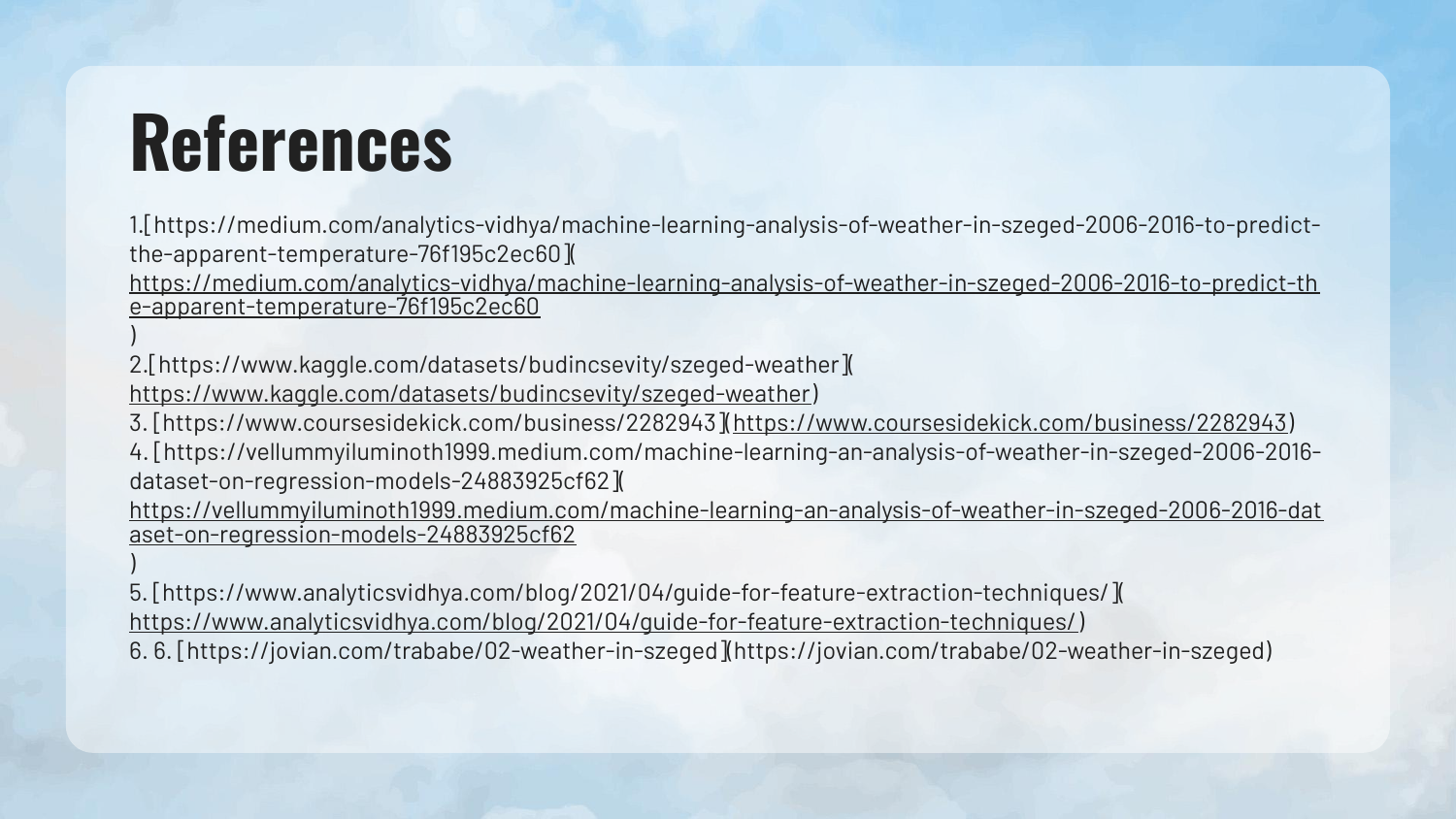

# References
1.[https://medium.com/analytics-vidhya/machine-learning-analysis-of-weather-in-szeged-2006-2016-to-predict-the-apparent-temperature-76f195c2ec60](https://medium.com/analytics-vidhya/machine-learning-analysis-of-weather-in-szeged-2006-2016-to-predict-the-apparent-temperature-76f195c2ec60)
2.[https://www.kaggle.com/datasets/budincsevity/szeged-weather](https://www.kaggle.com/datasets/budincsevity/szeged-weather)
3. [https://www.coursesidekick.com/business/2282943](https://www.coursesidekick.com/business/2282943)
4. [https://vellummyiluminoth1999.medium.com/machine-learning-an-analysis-of-weather-in-szeged-2006-2016-dataset-on-regression-models-24883925cf62](https://vellummyiluminoth1999.medium.com/machine-learning-an-analysis-of-weather-in-szeged-2006-2016-dataset-on-regression-models-24883925cf62)
5. [https://www.analyticsvidhya.com/blog/2021/04/guide-for-feature-extraction-techniques/](https://www.analyticsvidhya.com/blog/2021/04/guide-for-feature-extraction-techniques/)
6. 6. [https://jovian.com/trababe/02-weather-in-szeged](https://jovian.com/trababe/02-weather-in-szeged)